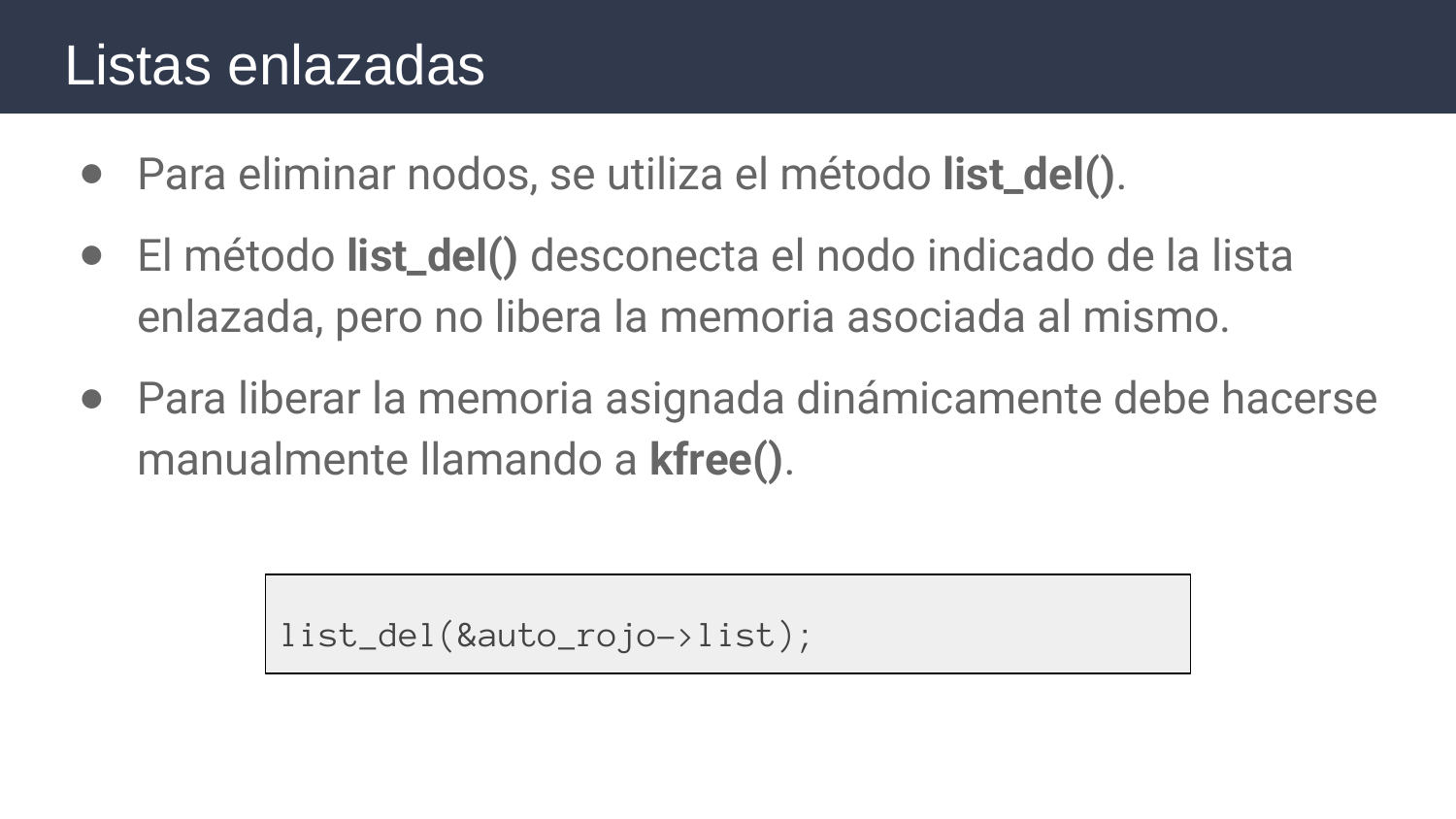

# Listas enlazadas

Para eliminar nodos, se utiliza el método list_del().
El método list_del() desconecta el nodo indicado de la lista enlazada, pero no libera la memoria asociada al mismo.
Para liberar la memoria asignada dinámicamente debe hacerse manualmente llamando a kfree().
list_del(&auto_rojo->list);